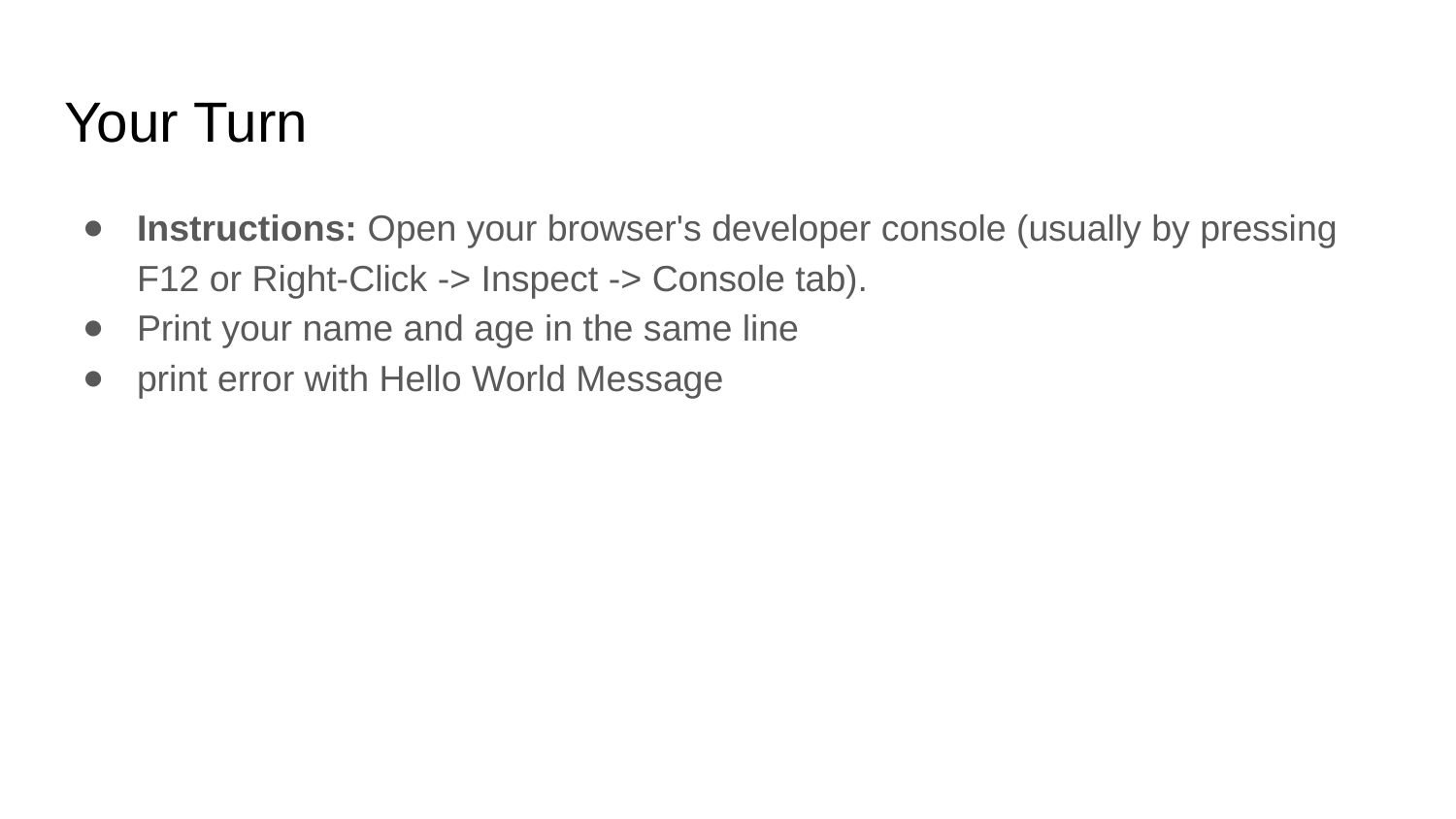

# Your Turn
Instructions: Open your browser's developer console (usually by pressing F12 or Right-Click -> Inspect -> Console tab).
Print your name and age in the same line
print error with Hello World Message